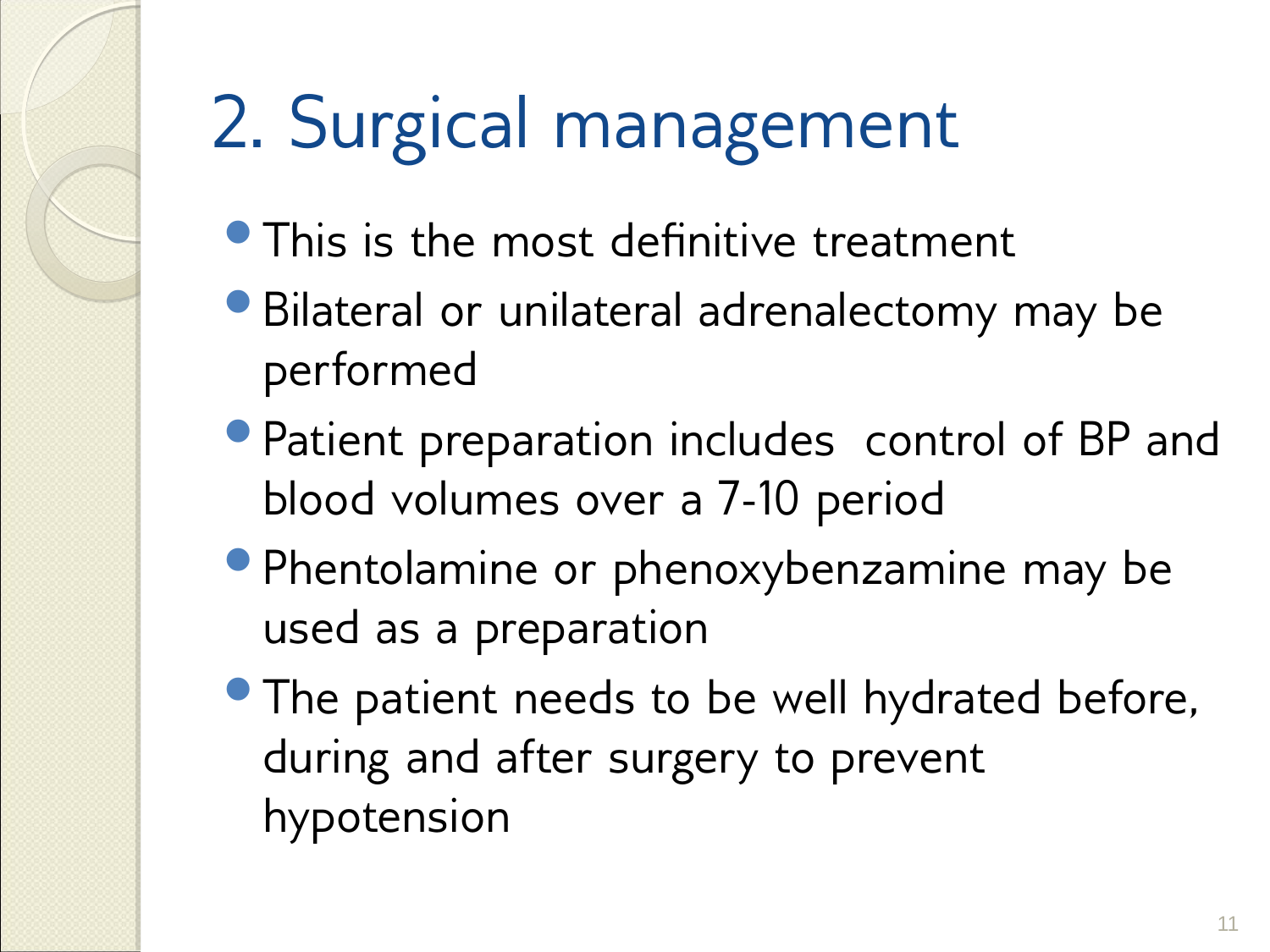

# 2. Surgical management
This is the most definitive treatment
Bilateral or unilateral adrenalectomy may be performed
Patient preparation includes  control of BP and blood volumes over a 7-10 period
Phentolamine or phenoxybenzamine may be used as a preparation
The patient needs to be well hydrated before, during and after surgery to prevent hypotension
11